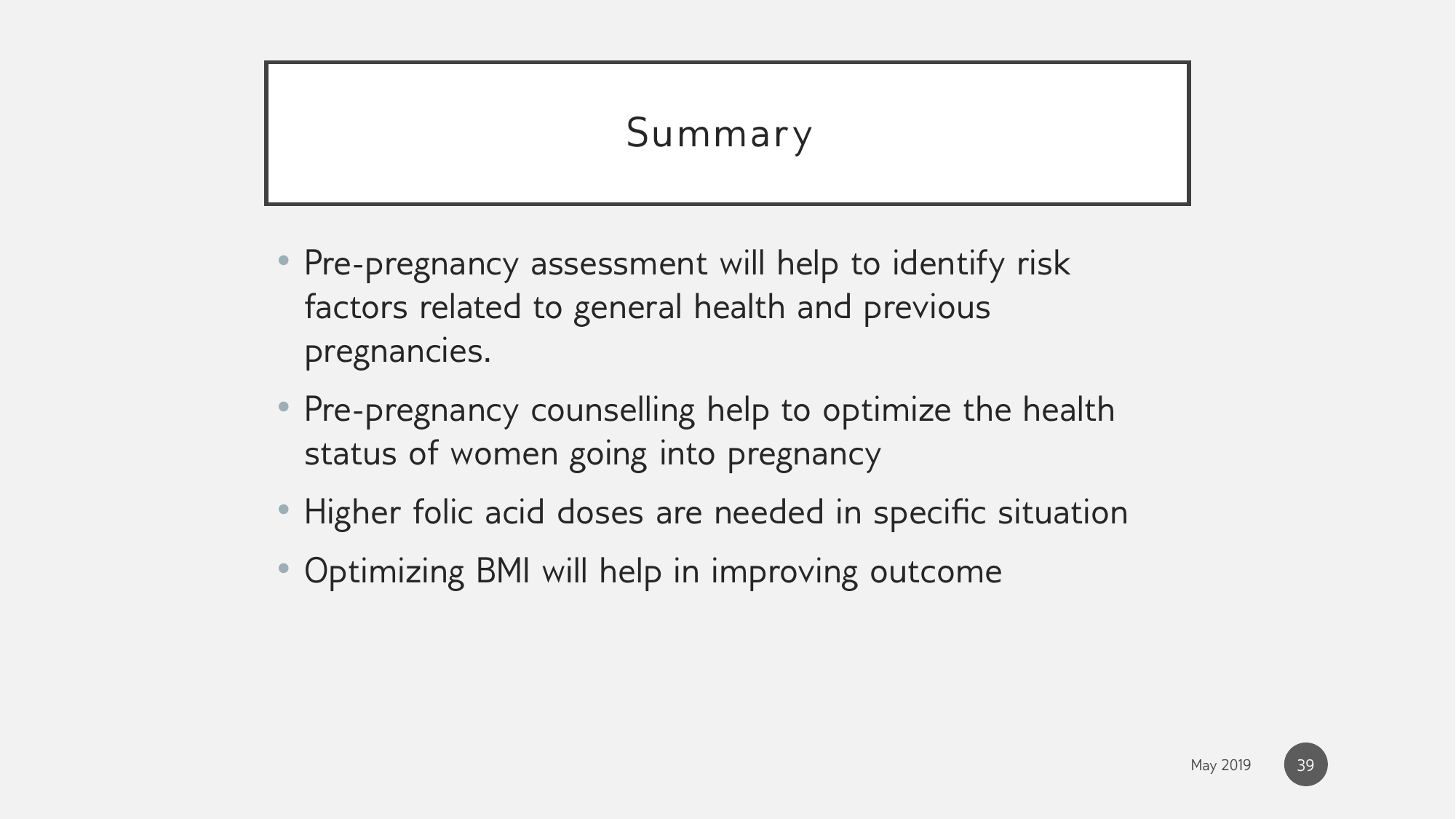

# Summary
Pre-pregnancy assessment will help to identify risk factors related to general health and previous pregnancies.
Pre-pregnancy counselling help to optimize the health status of women going into pregnancy
Higher folic acid doses are needed in specific situation
Optimizing BMI will help in improving outcome

39
May 2019